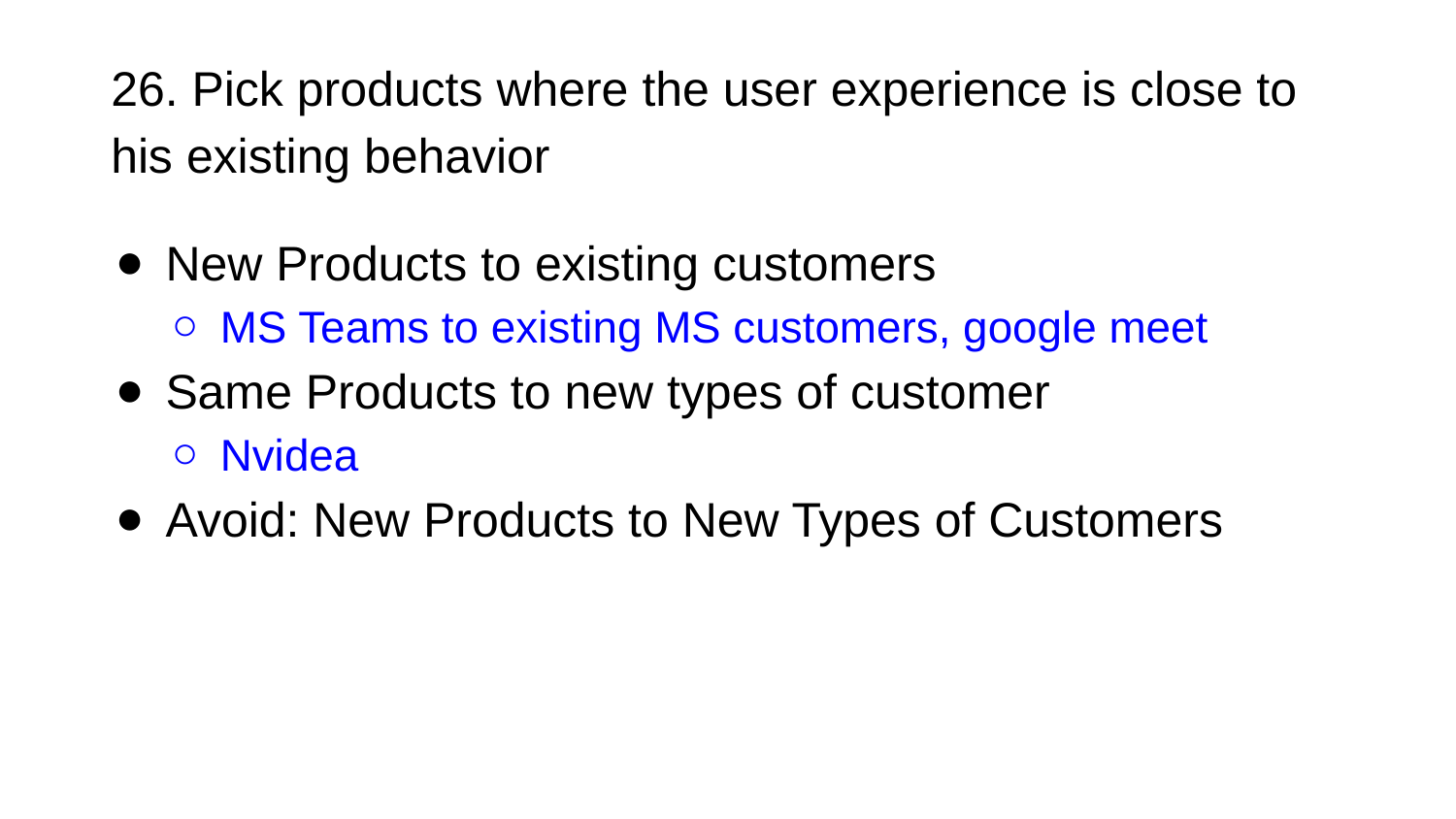

# 26. Pick products where the user experience is close to his existing behavior

New Products to existing customers
MS Teams to existing MS customers, google meet
Same Products to new types of customer
Nvidea
Avoid: New Products to New Types of Customers